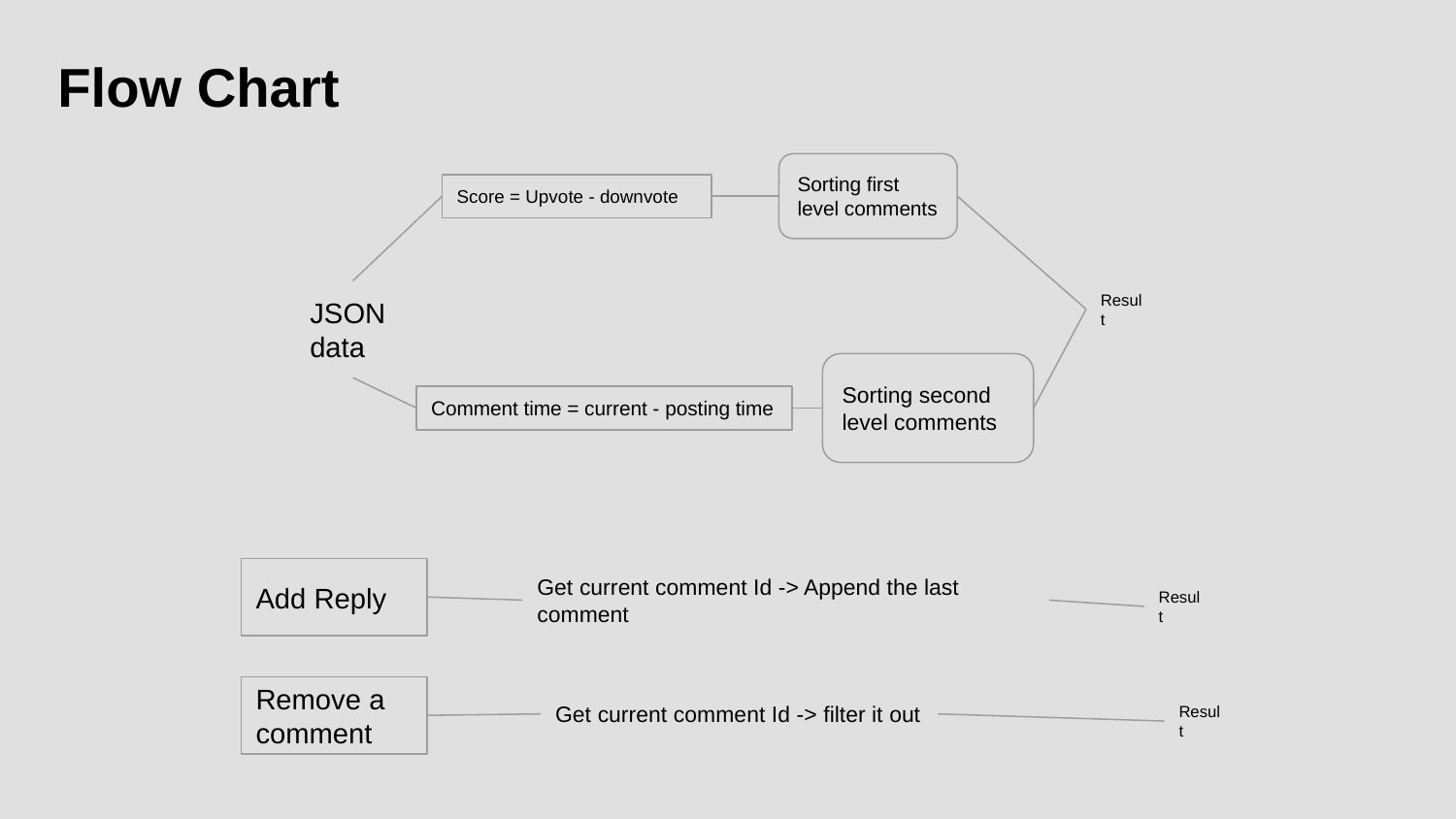

Flow Chart
Sorting first level comments
Score = Upvote - downvote
Result
JSON data
Sorting second level comments
Comment time = current - posting time
Add Reply
Get current comment Id -> Append the last comment
Result
Remove a comment
Get current comment Id -> filter it out
Result